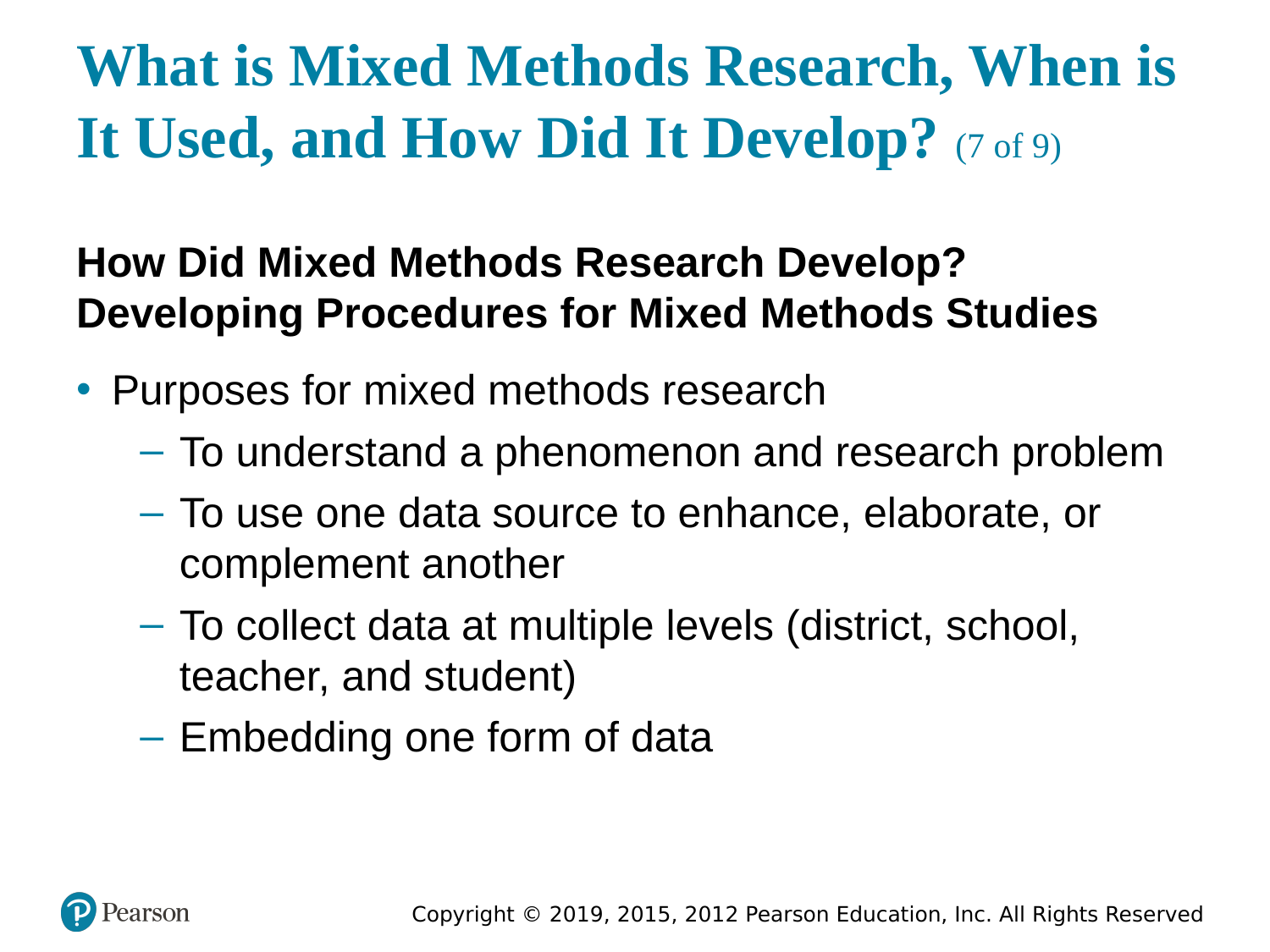

# What is Mixed Methods Research, When is It Used, and How Did It Develop? (7 of 9)
How Did Mixed Methods Research Develop? Developing Procedures for Mixed Methods Studies
Purposes for mixed methods research
To understand a phenomenon and research problem
To use one data source to enhance, elaborate, or complement another
To collect data at multiple levels (district, school, teacher, and student)
Embedding one form of data